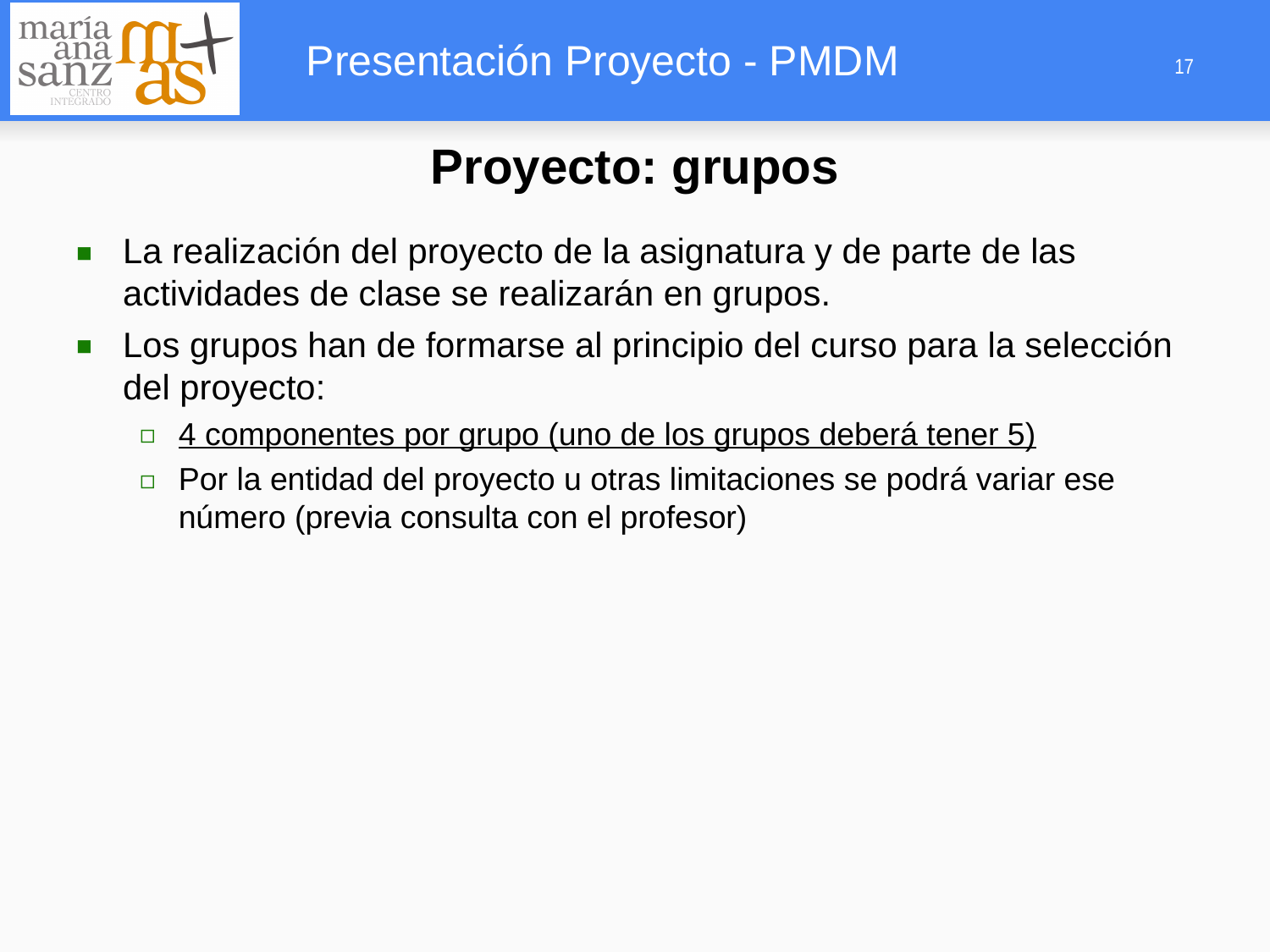

17
Proyecto: grupos
La realización del proyecto de la asignatura y de parte de las actividades de clase se realizarán en grupos.
Los grupos han de formarse al principio del curso para la selección del proyecto:
4 componentes por grupo (uno de los grupos deberá tener 5)
Por la entidad del proyecto u otras limitaciones se podrá variar ese número (previa consulta con el profesor)